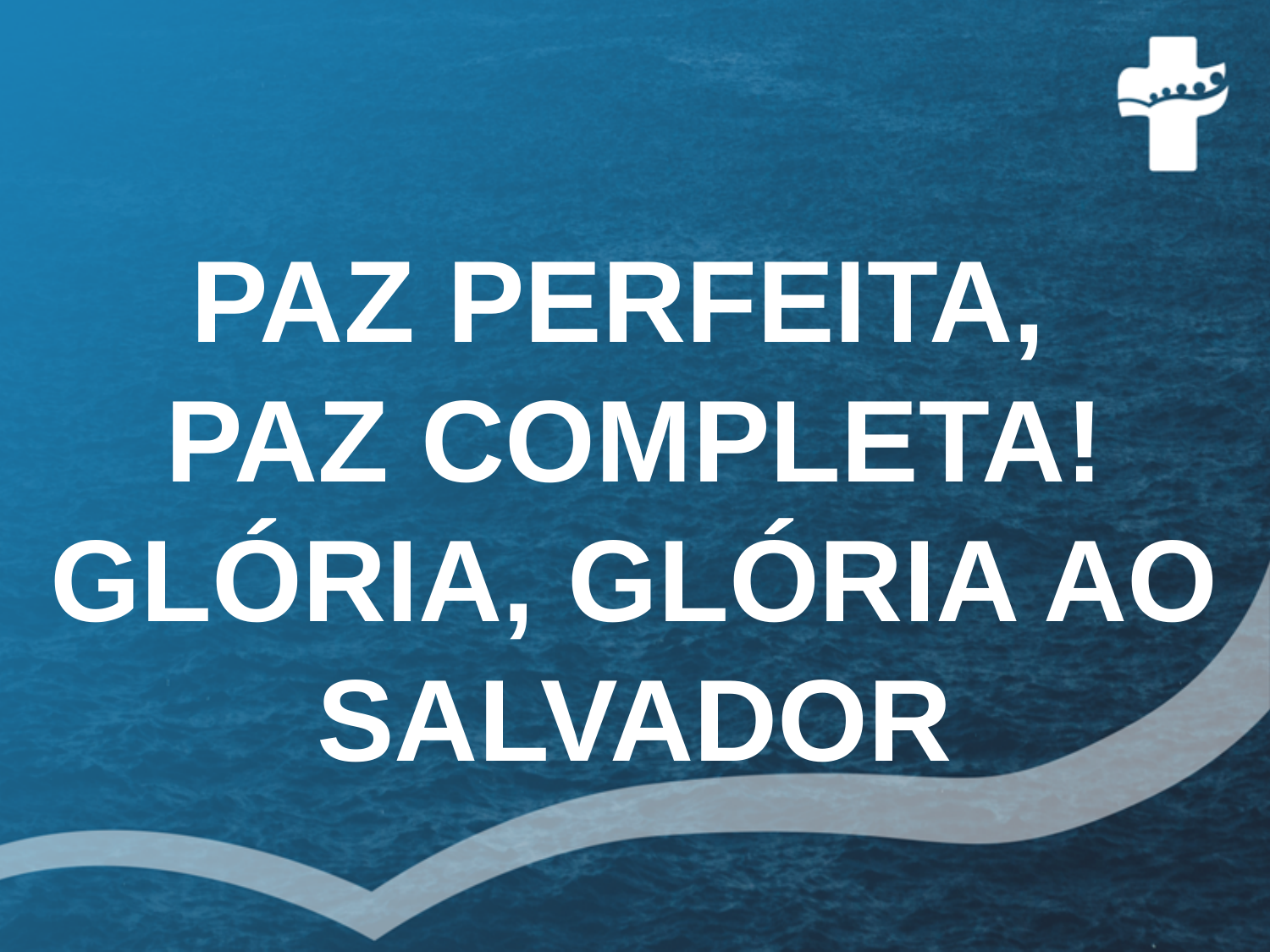

# PAZ PERFEITA, PAZ COMPLETA! GLÓRIA, GLÓRIA AO SALVADOR